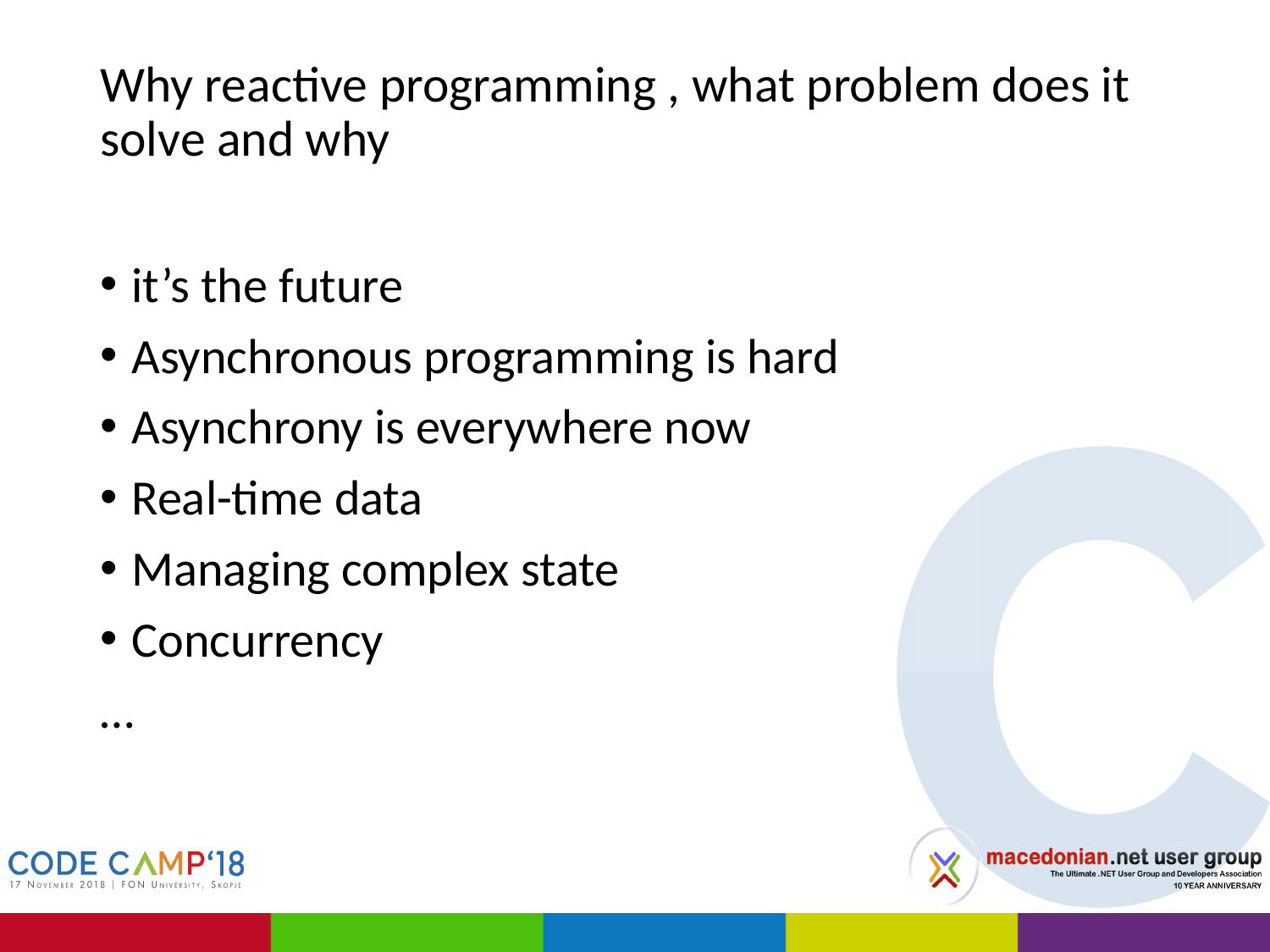

# Why reactive programming , what problem does it solve and why
it’s the future
Asynchronous programming is hard
Asynchrony is everywhere now
Real-time data
Managing complex state
Concurrency
…